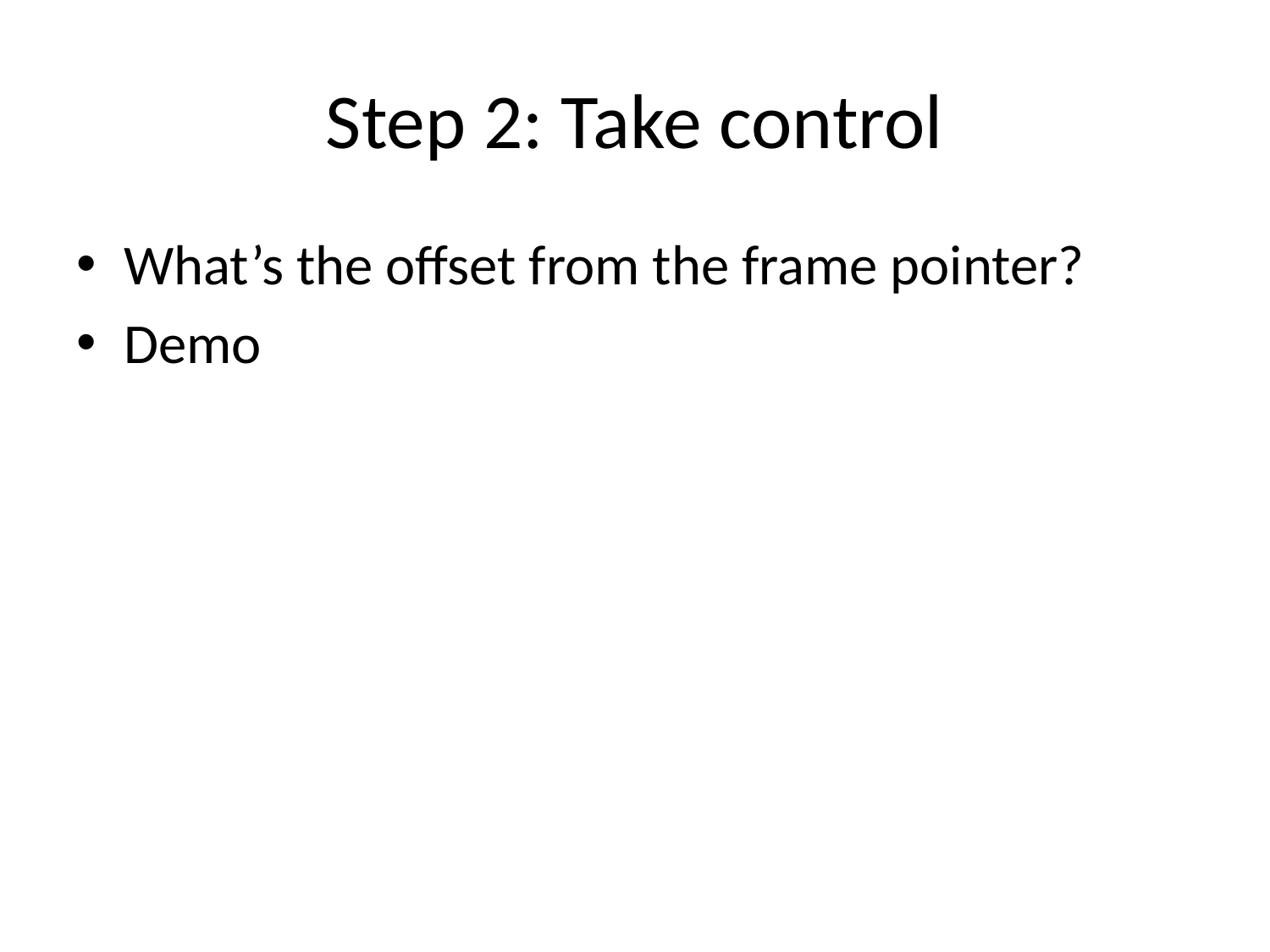

# Step 2: Take control
What’s the offset from the frame pointer?
Demo